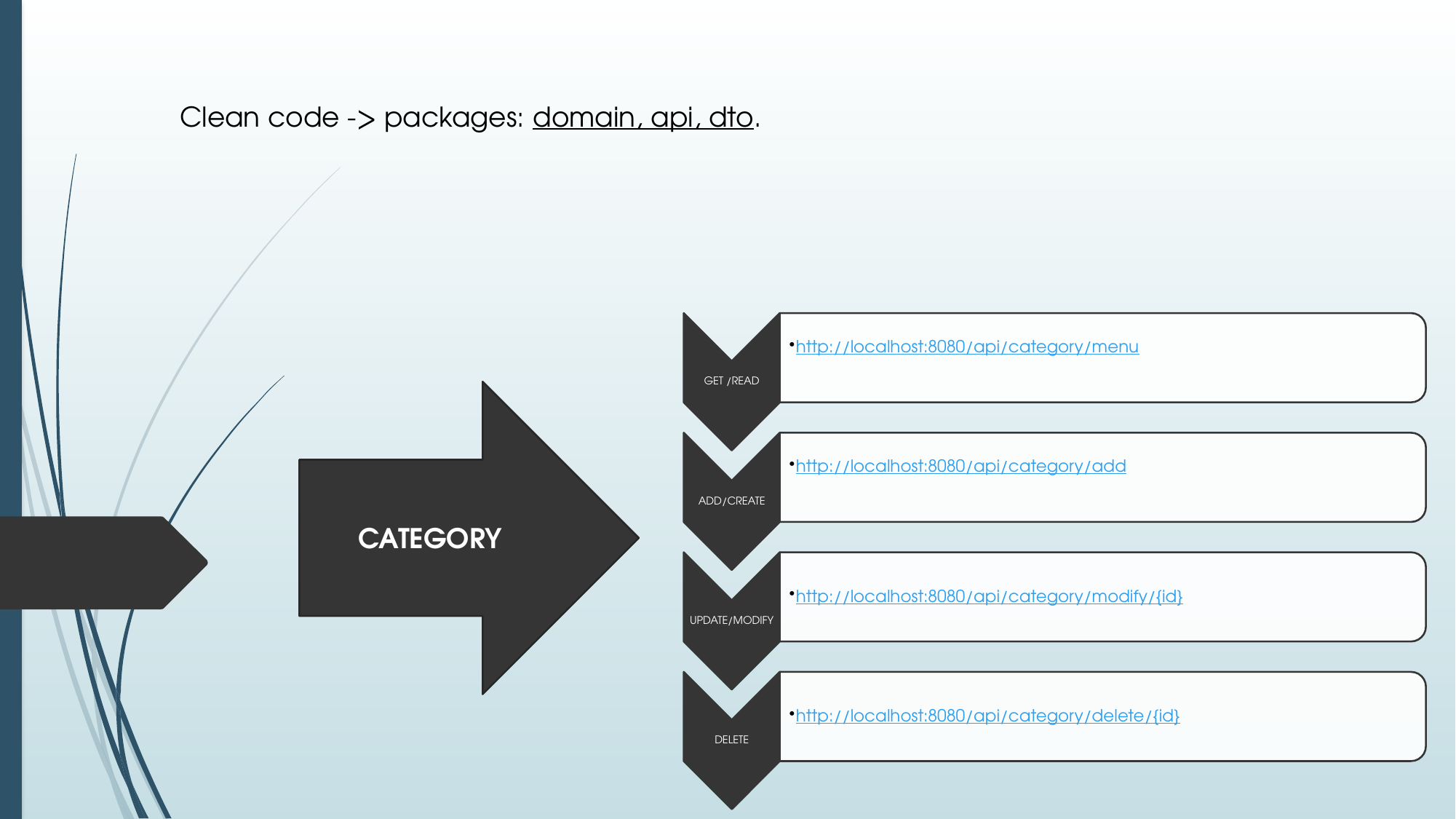

Clean code -> packages: domain, api, dto.
GET /READ
http://localhost:8080/api/category/menu

ADD/CREATE
http://localhost:8080/api/category/add

UPDATE/MODIFY
http://localhost:8080/api/category/modify/{id}
DELETE
http://localhost:8080/api/category/delete/{id}
CATEGORY